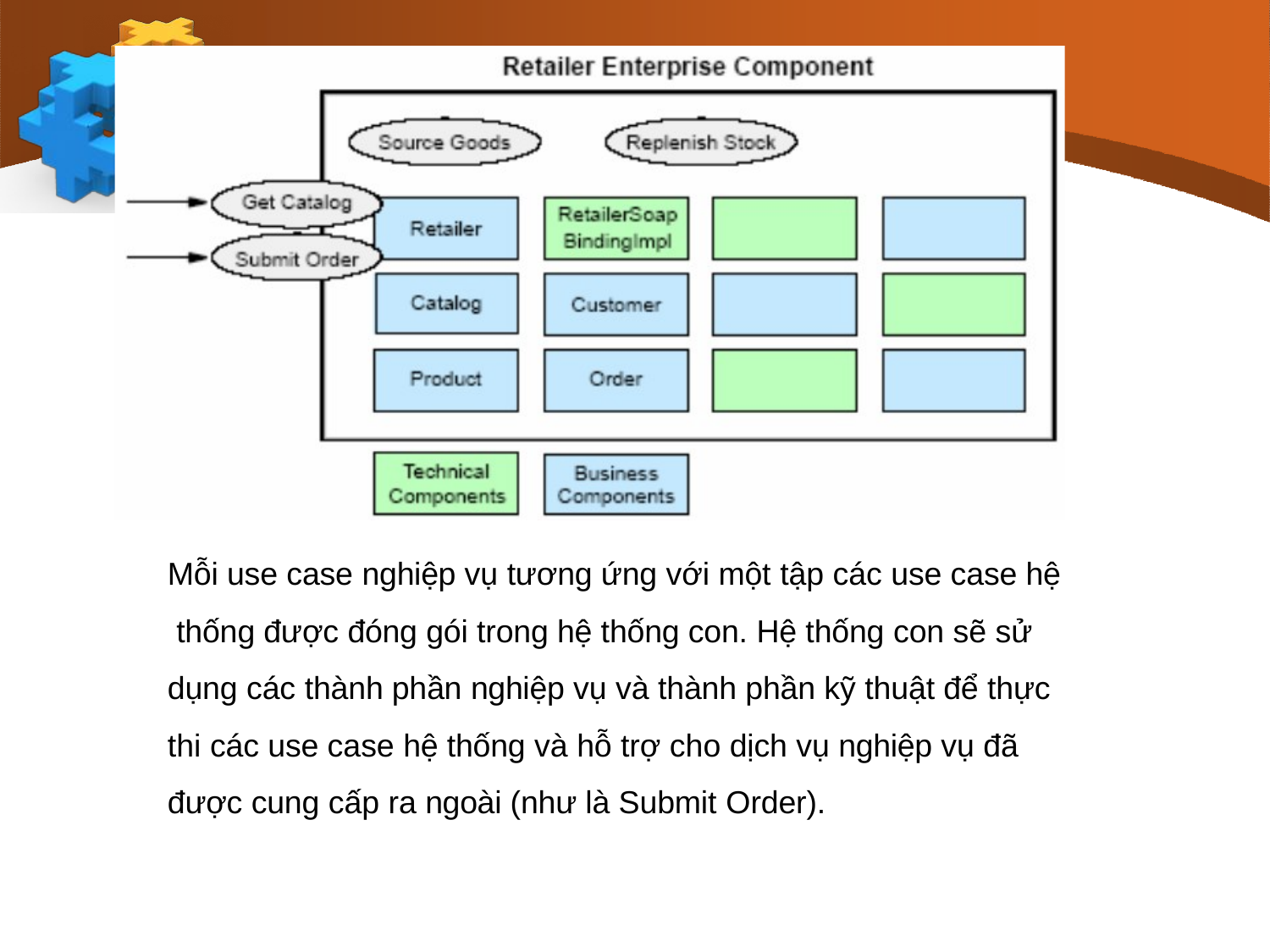

Mỗi use case nghiệp vụ tương ứng với một tập các use case hệ  thống được đóng gói trong hệ thống con. Hệ thống con sẽ sử  dụng các thành phần nghiệp vụ và thành phần kỹ thuật để thực  thi các use case hệ thống và hỗ trợ cho dịch vụ nghiệp vụ đã  được cung cấp ra ngoài (như là Submit Order).